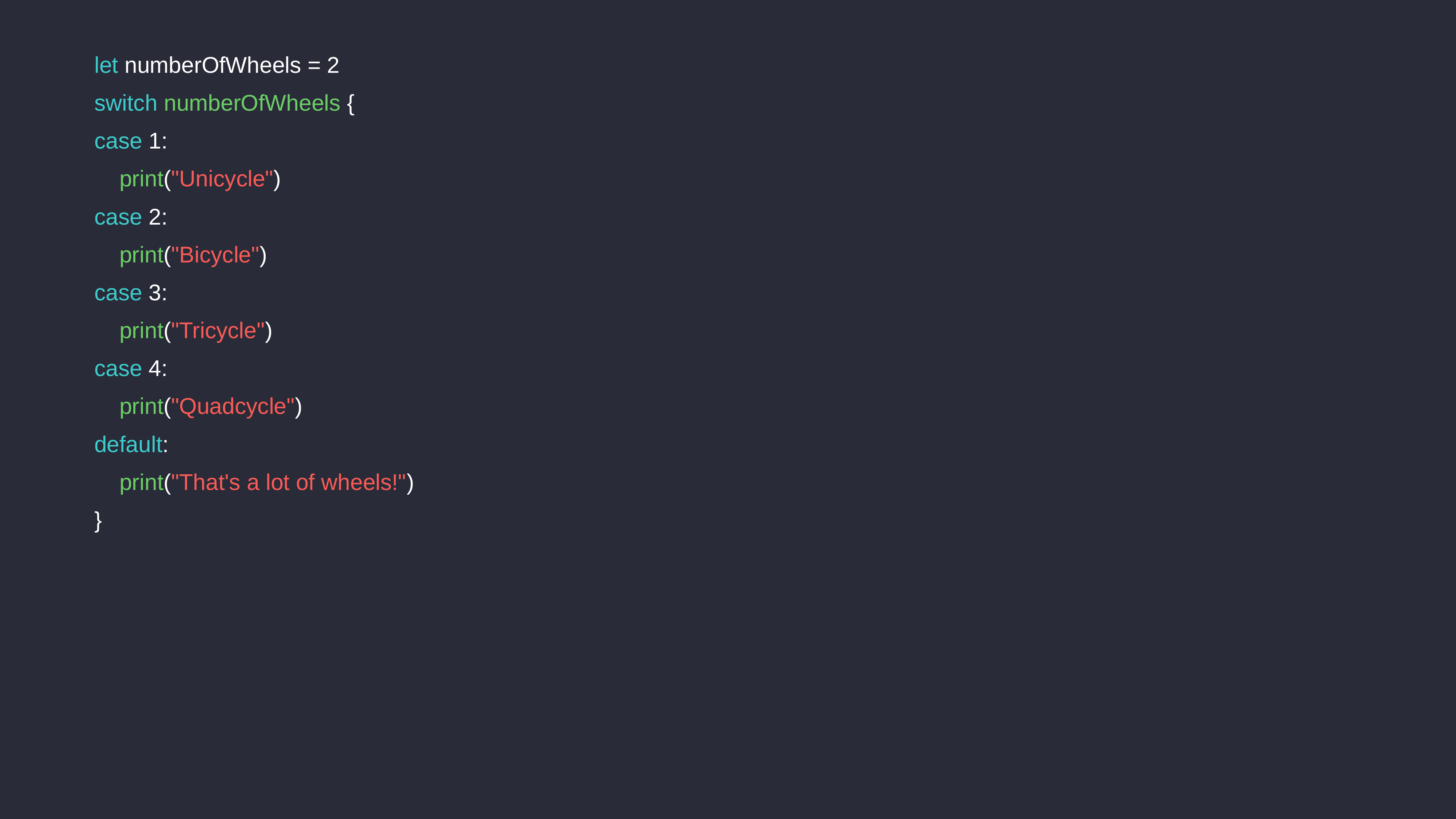

let numberOfWheels = 2
switch numberOfWheels {
case 1:
    print("Unicycle")
case 2:
    print("Bicycle")
case 3:
    print("Tricycle")
case 4:
    print("Quadcycle")
default:
    print("That's a lot of wheels!")
}